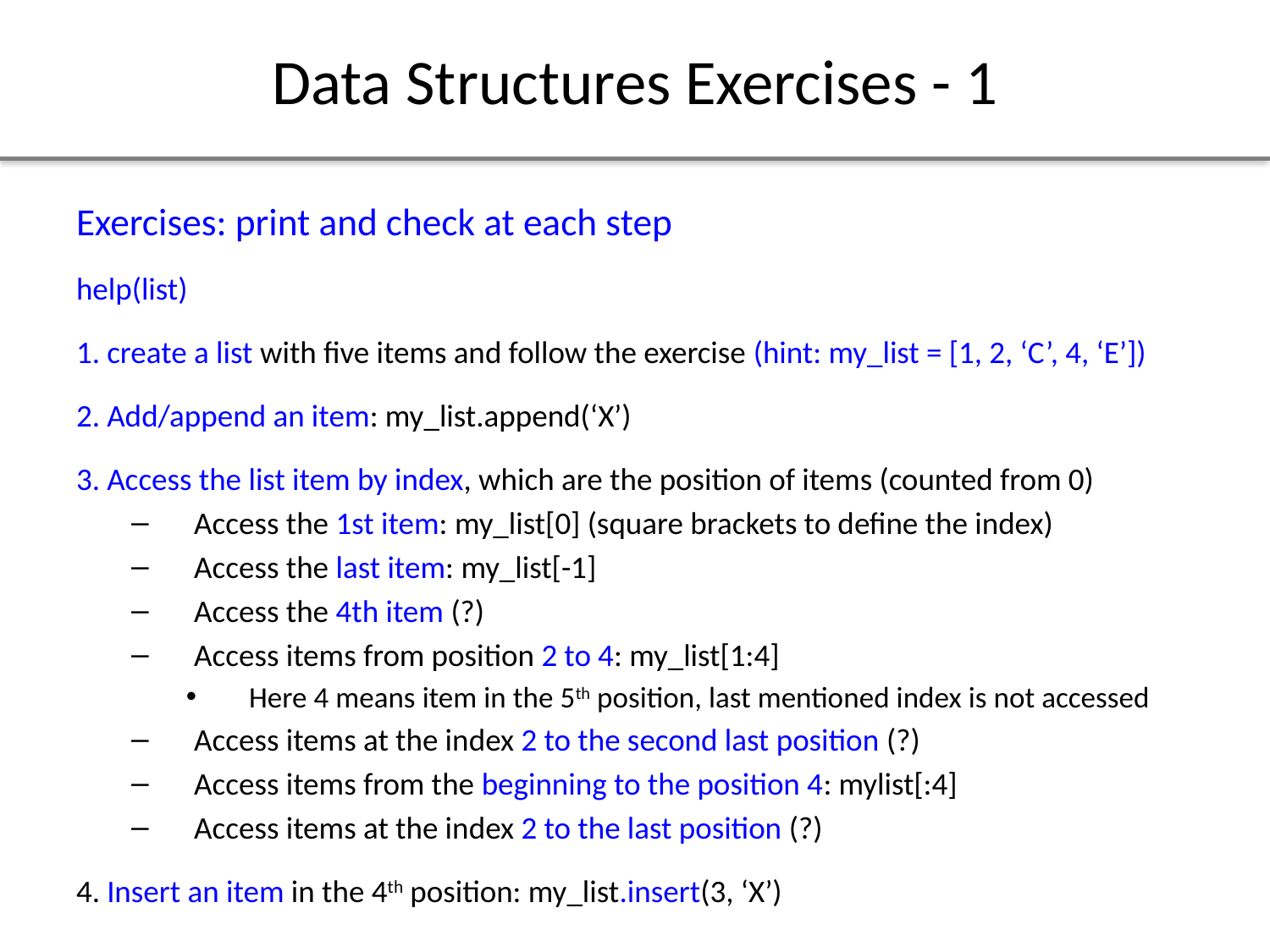

# Data Structures Exercises - 1
Exercises: print and check at each step

help(list)

1. create a list with five items and follow the exercise (hint: my_list = [1, 2, ‘C’, 4, ‘E’])

2. Add/append an item: my_list.append(‘X’)

3. Access the list item by index, which are the position of items (counted from 0)
Access the 1st item: my_list[0] (square brackets to define the index)
Access the last item: my_list[-1]
Access the 4th item (?)
Access items from position 2 to 4: my_list[1:4]
Here 4 means item in the 5th position, last mentioned index is not accessed
Access items at the index 2 to the second last position (?)
Access items from the beginning to the position 4: mylist[:4]
Access items at the index 2 to the last position (?)

4. Insert an item in the 4th position: my_list.insert(3, ‘X’)